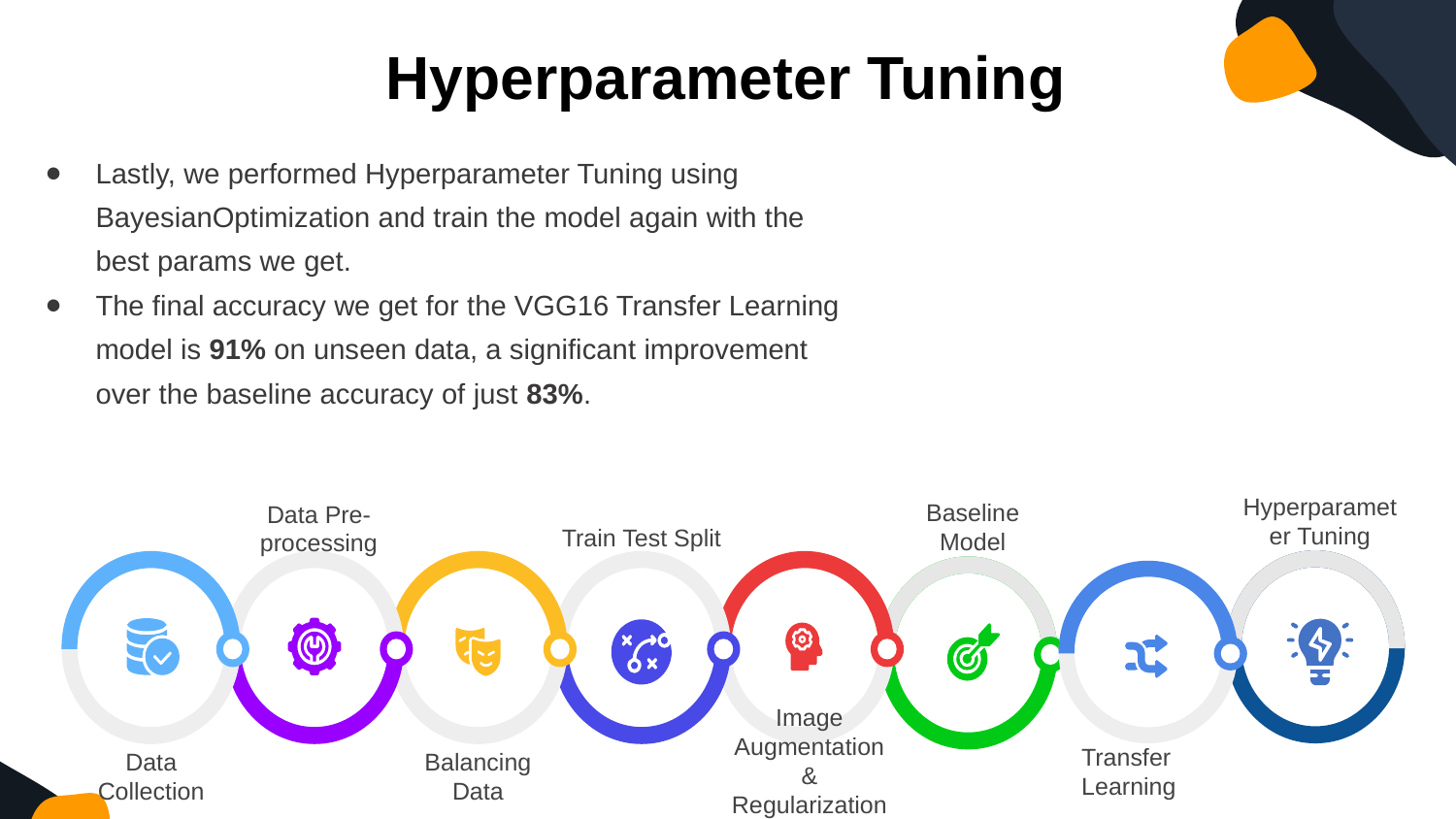

Hyperparameter Tuning
Lastly, we performed Hyperparameter Tuning using BayesianOptimization and train the model again with the best params we get.
The final accuracy we get for the VGG16 Transfer Learning model is 91% on unseen data, a significant improvement over the baseline accuracy of just 83%.

Hyperparameter Tuning

Baseline Model

Data Pre-processing

Train Test Split

Data Collection

Balancing Data

Image Augmentation & Regularization

Transfer Learning